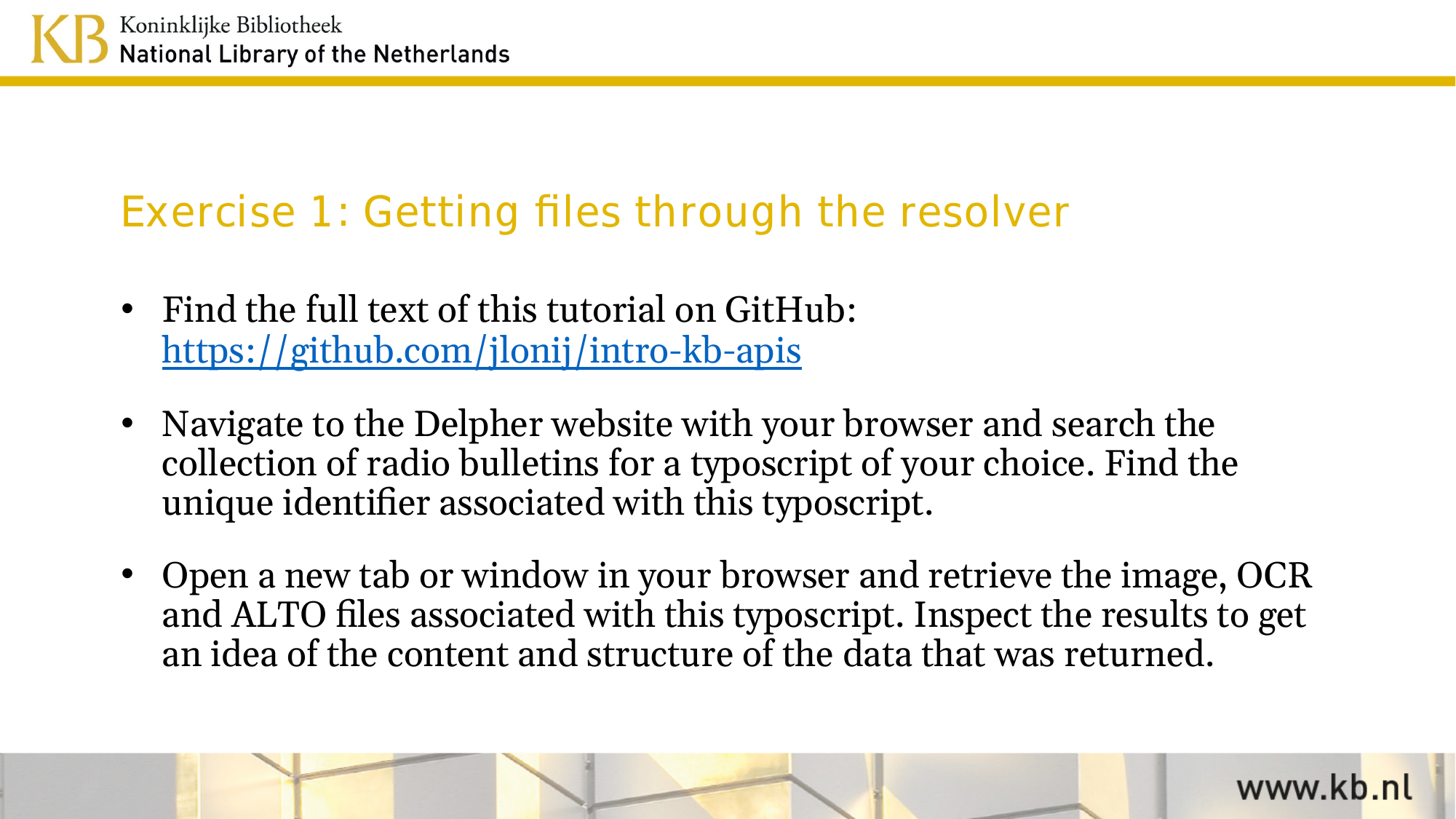

# Exercise 1: Getting files through the resolver
Find the full text of this tutorial on GitHub:
https://github.com/jlonij/intro-kb-apis
Navigate to the Delpher website with your browser and search the collection of radio bulletins for a typoscript of your choice. Find the unique identifier associated with this typoscript.
Open a new tab or window in your browser and retrieve the image, OCR and ALTO files associated with this typoscript. Inspect the results to get an idea of the content and structure of the data that was returned.